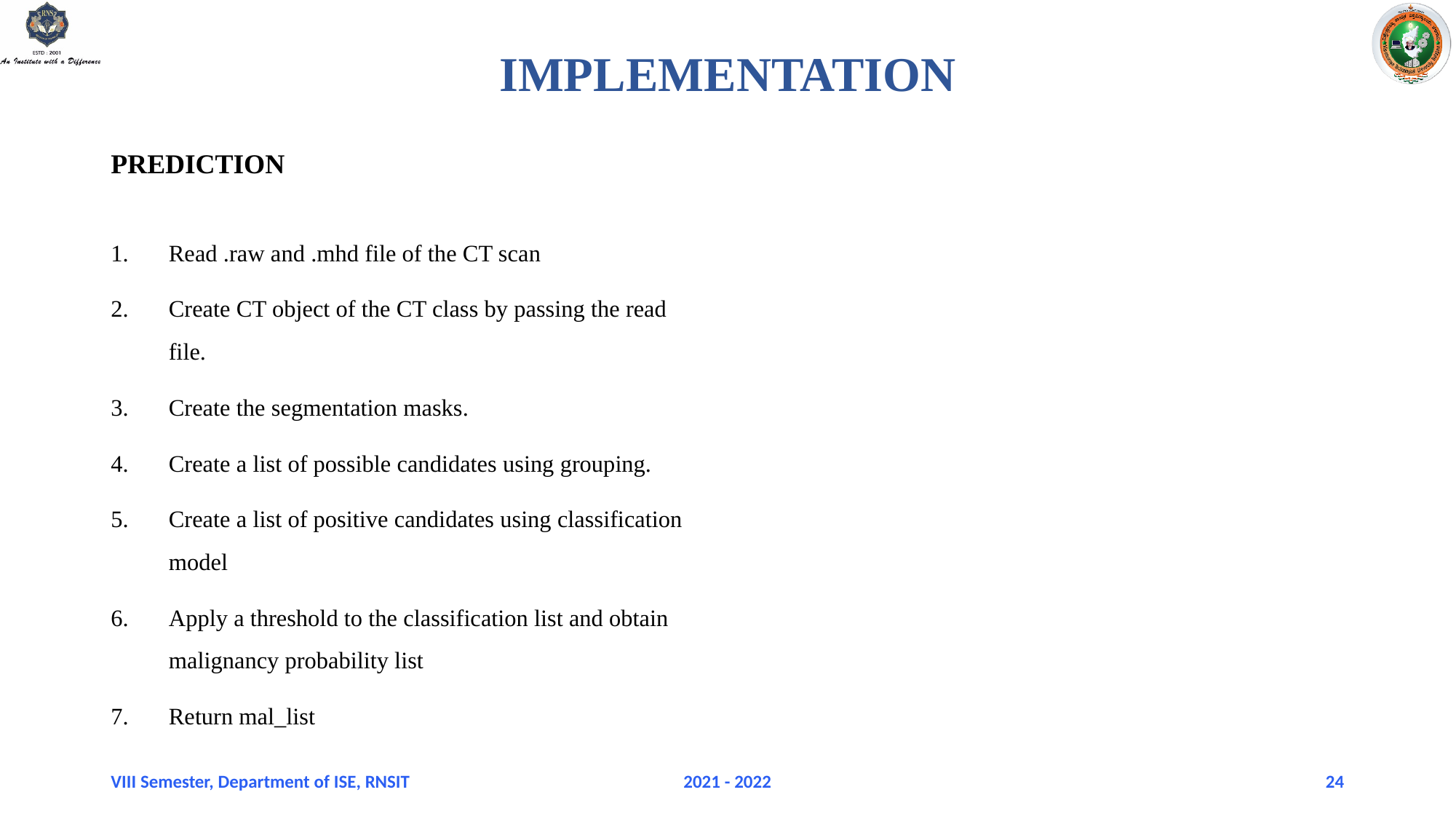

# IMPLEMENTATION
PREDICTION
Read .raw and .mhd file of the CT scan
Create CT object of the CT class by passing the read file.
Create the segmentation masks.
Create a list of possible candidates using grouping.
Create a list of positive candidates using classification model
Apply a threshold to the classification list and obtain malignancy probability list
Return mal_list

VIII Semester, Department of ISE, RNSIT
2021 - 2022
24